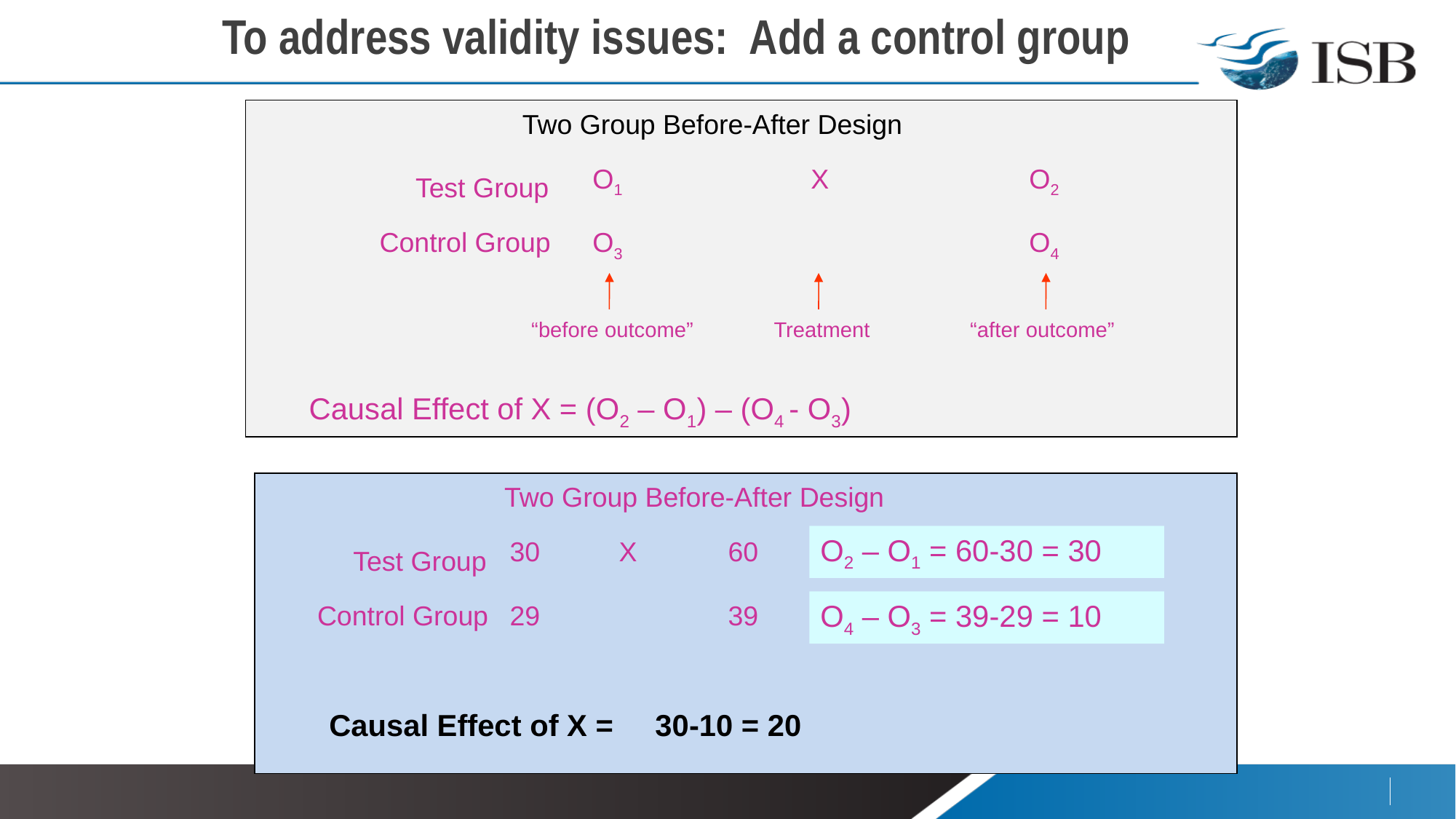

To address validity issues:  Add a control group

Two Group Before-After Design

O1 		X		O2
Test Group
Control Group
O3 				O4

“before outcome”
Treatment
“after outcome”
Causal Effect of X = (O2 – O1) – (O4 - O3)

Two Group Before-After Design

O2 – O1 = 60-30 = 30
30	X	60
Test Group
O4 – O3 = 39-29 = 10
Control Group
29 	 	39
Causal Effect of X =     30-10 = 20